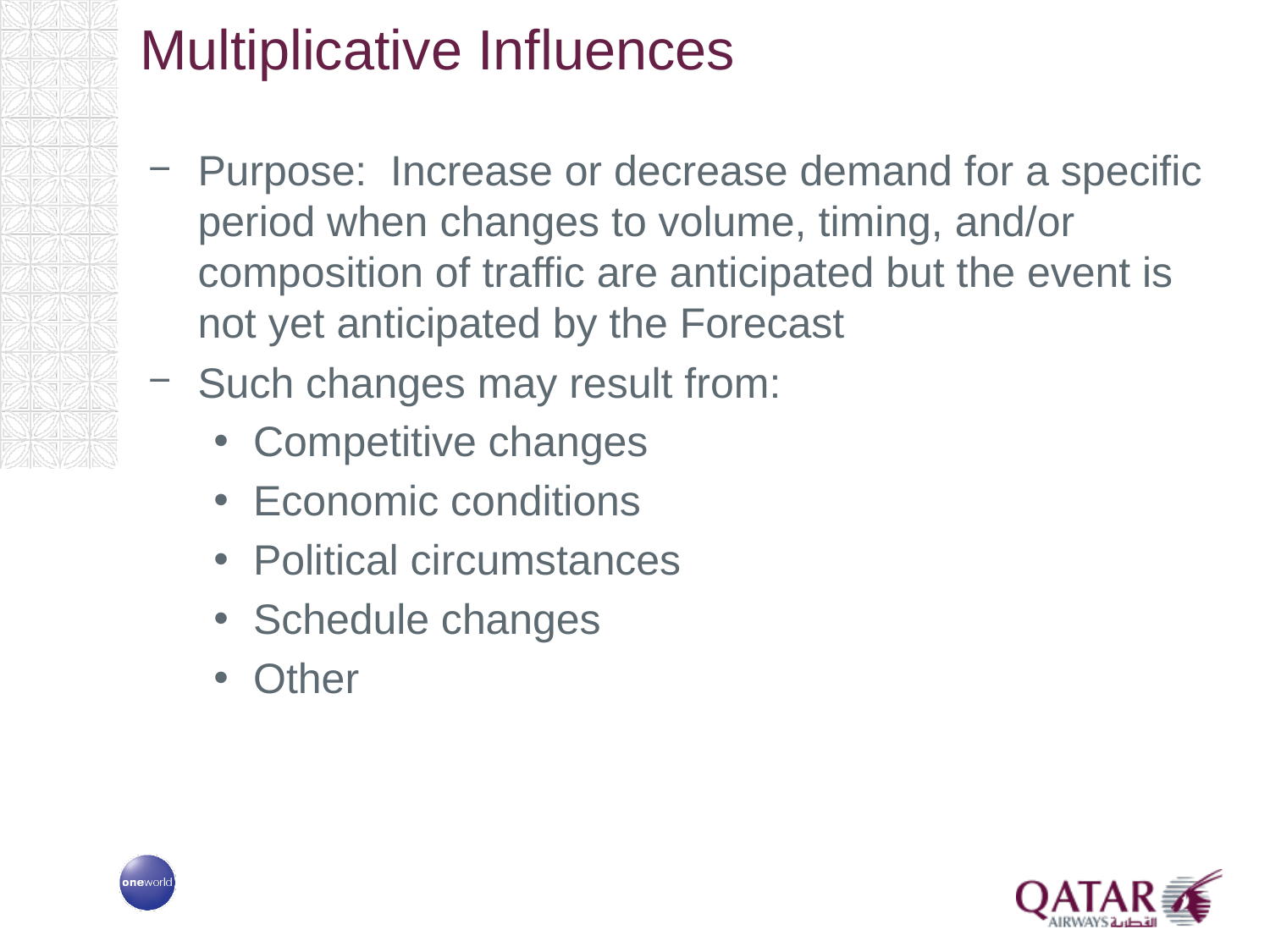

# Multiplicative Influences
Purpose:  Increase or decrease demand for a specific period when changes to volume, timing, and/or composition of traffic are anticipated but the event is not yet anticipated by the Forecast
Such changes may result from:
Competitive changes
Economic conditions
Political circumstances
Schedule changes
Other